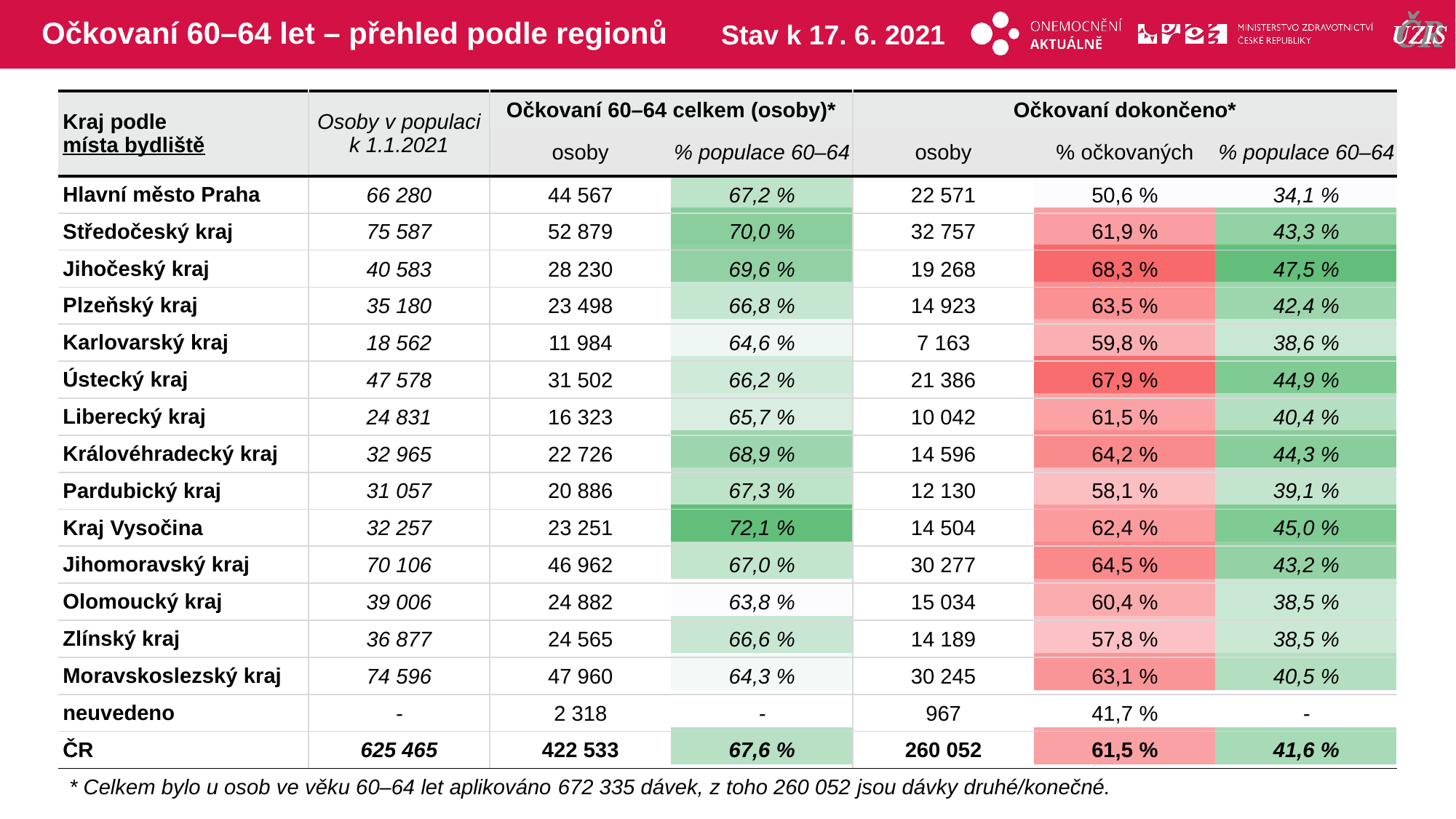

# Očkovaní 60–64 let – přehled podle regionů
Stav k 17. 6. 2021
| Kraj podle místa bydliště | Osoby v populaci k 1.1.2021 | Očkovaní 60–64 celkem (osoby)\* |  | Očkovaní dokončeno\* |  |  |
| --- | --- | --- | --- | --- | --- | --- |
|  |  | osoby | % populace 60–64 | osoby | % očkovaných | % populace 60–64 |
| Hlavní město Praha | 66 280 | 44 567 | 67,2 % | 22 571 | 50,6 % | 34,1 % |
| Středočeský kraj | 75 587 | 52 879 | 70,0 % | 32 757 | 61,9 % | 43,3 % |
| Jihočeský kraj | 40 583 | 28 230 | 69,6 % | 19 268 | 68,3 % | 47,5 % |
| Plzeňský kraj | 35 180 | 23 498 | 66,8 % | 14 923 | 63,5 % | 42,4 % |
| Karlovarský kraj | 18 562 | 11 984 | 64,6 % | 7 163 | 59,8 % | 38,6 % |
| Ústecký kraj | 47 578 | 31 502 | 66,2 % | 21 386 | 67,9 % | 44,9 % |
| Liberecký kraj | 24 831 | 16 323 | 65,7 % | 10 042 | 61,5 % | 40,4 % |
| Královéhradecký kraj | 32 965 | 22 726 | 68,9 % | 14 596 | 64,2 % | 44,3 % |
| Pardubický kraj | 31 057 | 20 886 | 67,3 % | 12 130 | 58,1 % | 39,1 % |
| Kraj Vysočina | 32 257 | 23 251 | 72,1 % | 14 504 | 62,4 % | 45,0 % |
| Jihomoravský kraj | 70 106 | 46 962 | 67,0 % | 30 277 | 64,5 % | 43,2 % |
| Olomoucký kraj | 39 006 | 24 882 | 63,8 % | 15 034 | 60,4 % | 38,5 % |
| Zlínský kraj | 36 877 | 24 565 | 66,6 % | 14 189 | 57,8 % | 38,5 % |
| Moravskoslezský kraj | 74 596 | 47 960 | 64,3 % | 30 245 | 63,1 % | 40,5 % |
| neuvedeno | - | 2 318 | - | 967 | 41,7 % | - |
| ČR | 625 465 | 422 533 | 67,6 % | 260 052 | 61,5 % | 41,6 % |
|  |  |  |  |  |  |
| --- | --- | --- | --- | --- | --- |
|  |  |  |  |  |  |
|  |  |  |  |  |  |
|  |  |  |  |  |  |
|  |  |  |  |  |  |
|  |  |  |  |  |  |
|  |  |  |  |  |  |
|  |  |  |  |  |  |
|  |  |  |  |  |  |
|  |  |  |  |  |  |
|  |  |  |  |  |  |
|  |  |  |  |  |  |
|  |  |  |  |  |  |
|  |  |  |  |  |  |
|  |  |  |  |  |  |
|  |  |  |  |  |  |
* Celkem bylo u osob ve věku 60–64 let aplikováno 672 335 dávek, z toho 260 052 jsou dávky druhé/konečné.